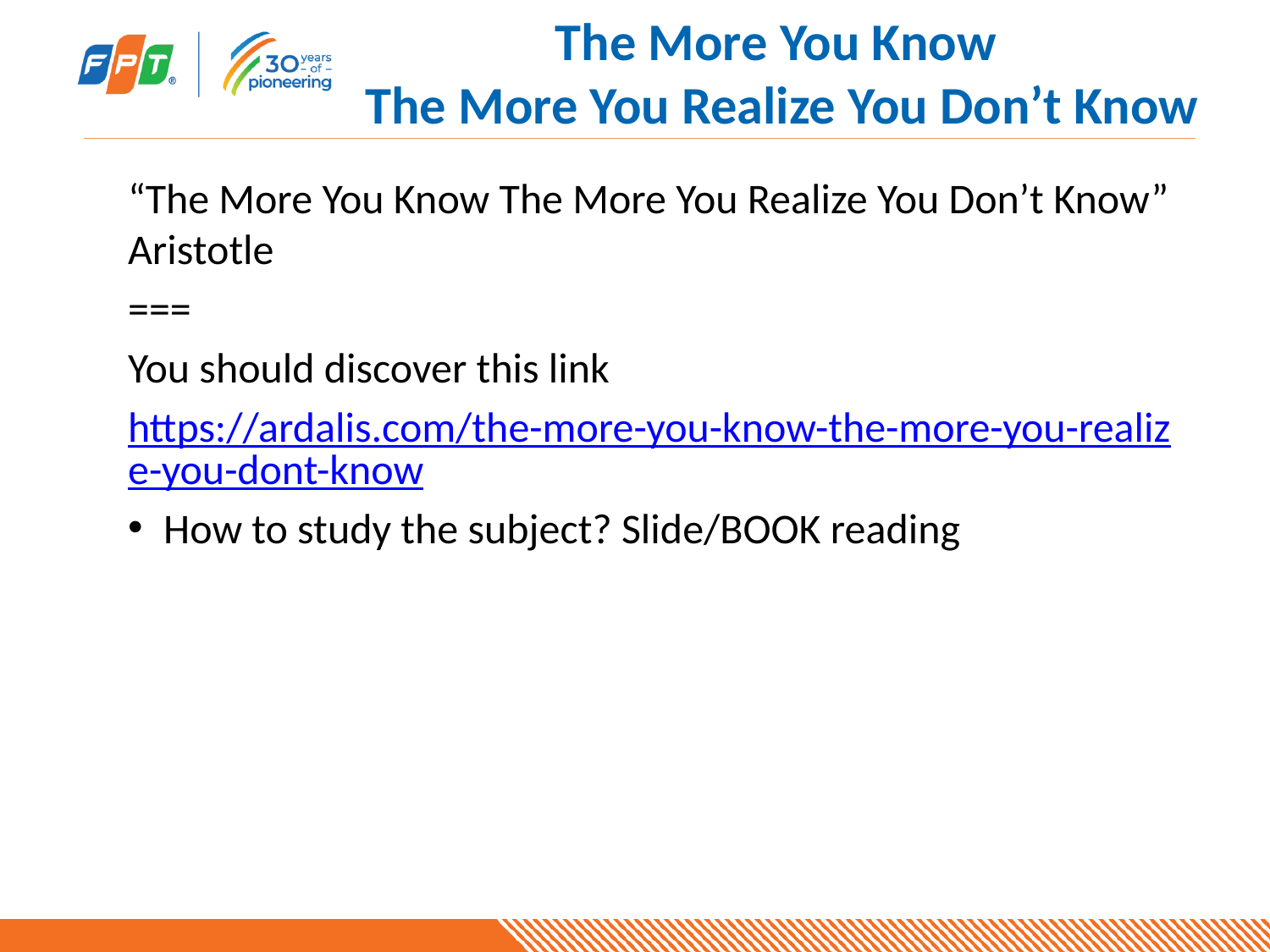

# The More You Know The More You Realize You Don’t Know
“The More You Know The More You Realize You Don’t Know” Aristotle
===
You should discover this link
https://ardalis.com/the-more-you-know-the-more-you-realize-you-dont-know
How to study the subject? Slide/BOOK reading